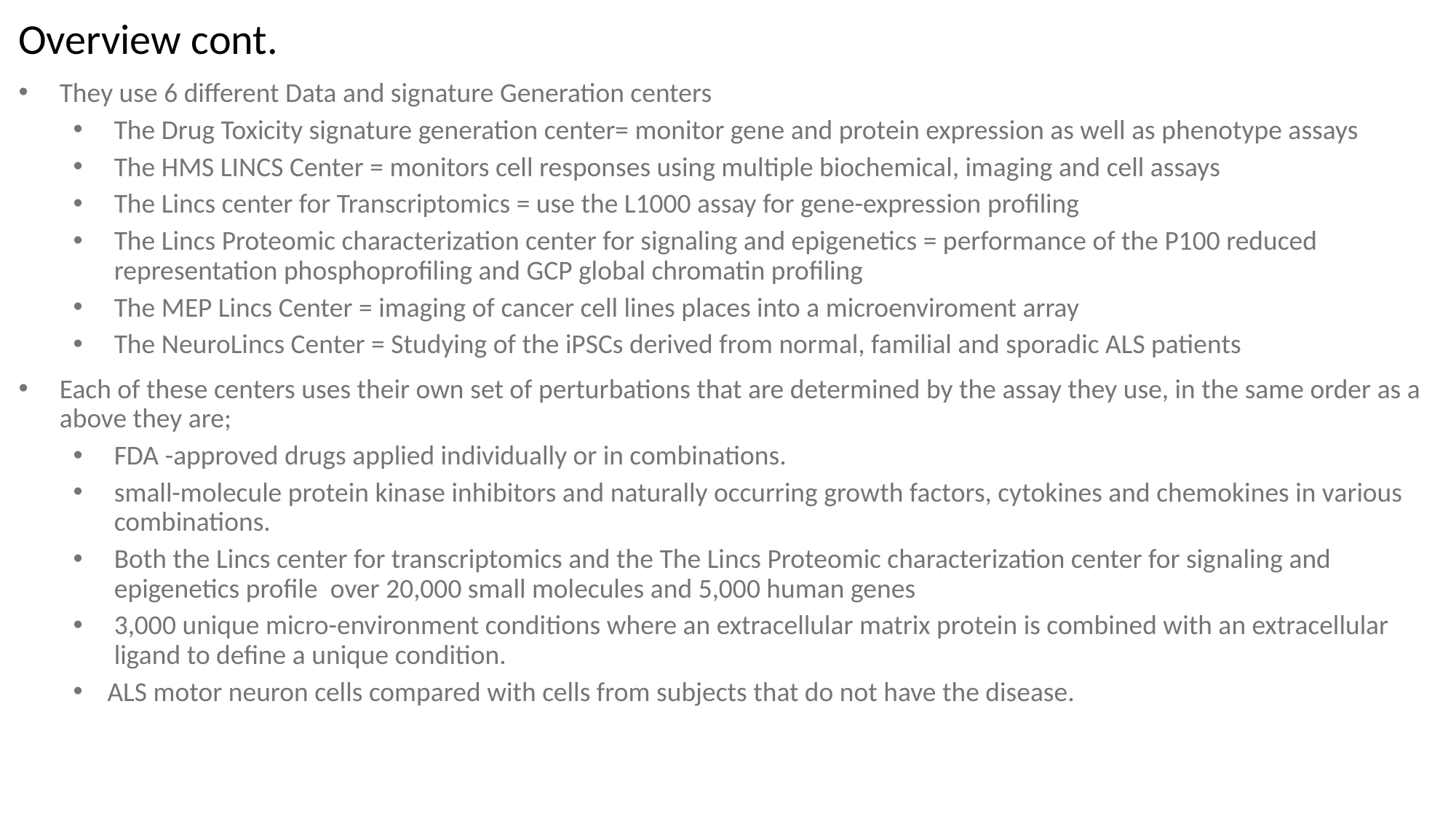

Overview cont.
They use 6 different Data and signature Generation centers
The Drug Toxicity signature generation center= monitor gene and protein expression as well as phenotype assays
The HMS LINCS Center = monitors cell responses using multiple biochemical, imaging and cell assays
The Lincs center for Transcriptomics = use the L1000 assay for gene-expression profiling
The Lincs Proteomic characterization center for signaling and epigenetics = performance of the P100 reduced representation phosphoprofiling and GCP global chromatin profiling
The MEP Lincs Center = imaging of cancer cell lines places into a microenviroment array
The NeuroLincs Center = Studying of the iPSCs derived from normal, familial and sporadic ALS patients
Each of these centers uses their own set of perturbations that are determined by the assay they use, in the same order as a above they are;
FDA -approved drugs applied individually or in combinations.
small-molecule protein kinase inhibitors and naturally occurring growth factors, cytokines and chemokines in various combinations.
Both the Lincs center for transcriptomics and the The Lincs Proteomic characterization center for signaling and epigenetics profile  over 20,000 small molecules and 5,000 human genes
3,000 unique micro-environment conditions where an extracellular matrix protein is combined with an extracellular ligand to define a unique condition.
ALS motor neuron cells compared with cells from subjects that do not have the disease.